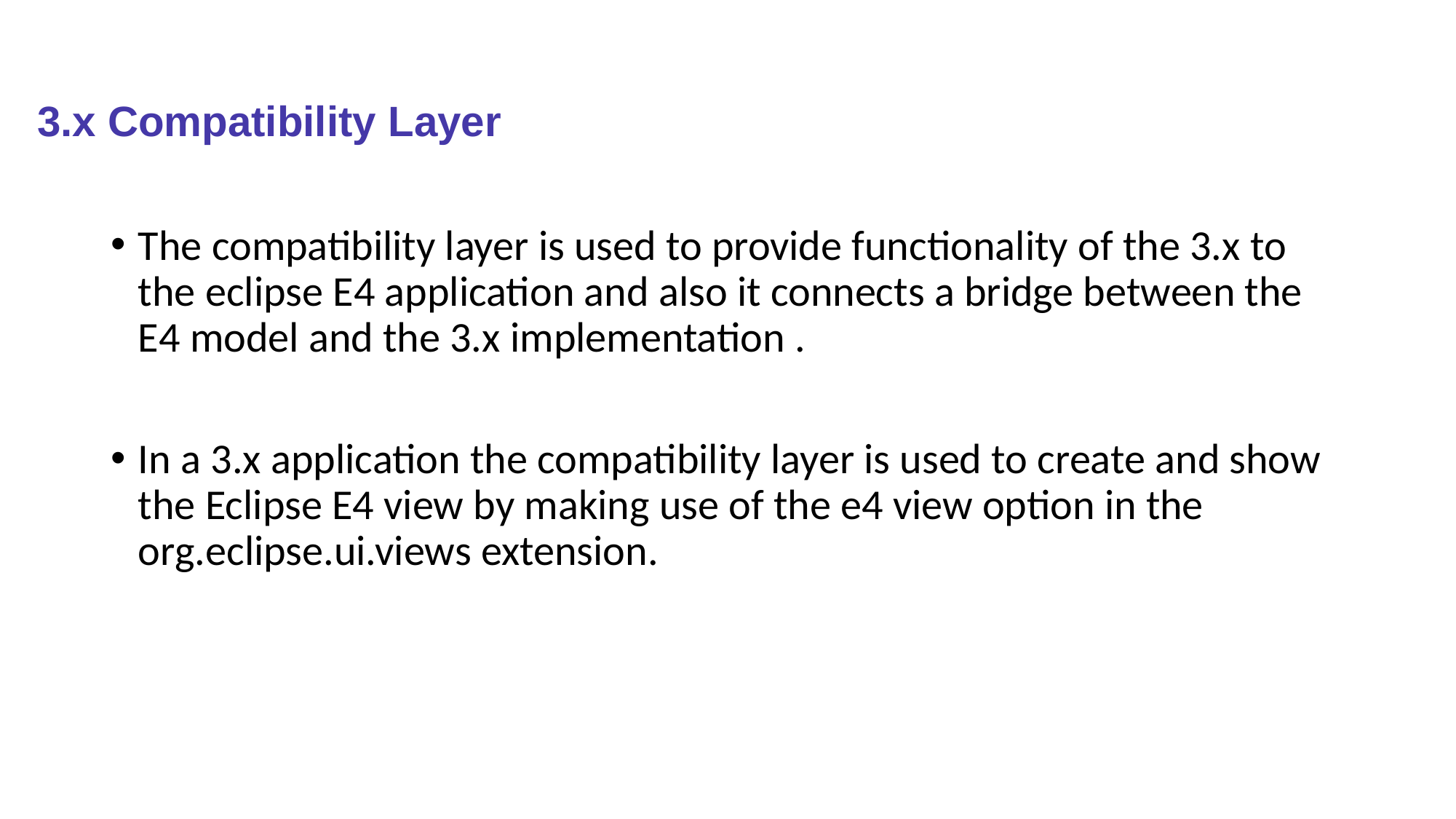

# 3.x Compatibility Layer
The compatibility layer is used to provide functionality of the 3.x to the eclipse E4 application and also it connects a bridge between the E4 model and the 3.x implementation .

In a 3.x application the compatibility layer is used to create and show the Eclipse E4 view by making use of the e4 view option in the org.eclipse.ui.views extension.